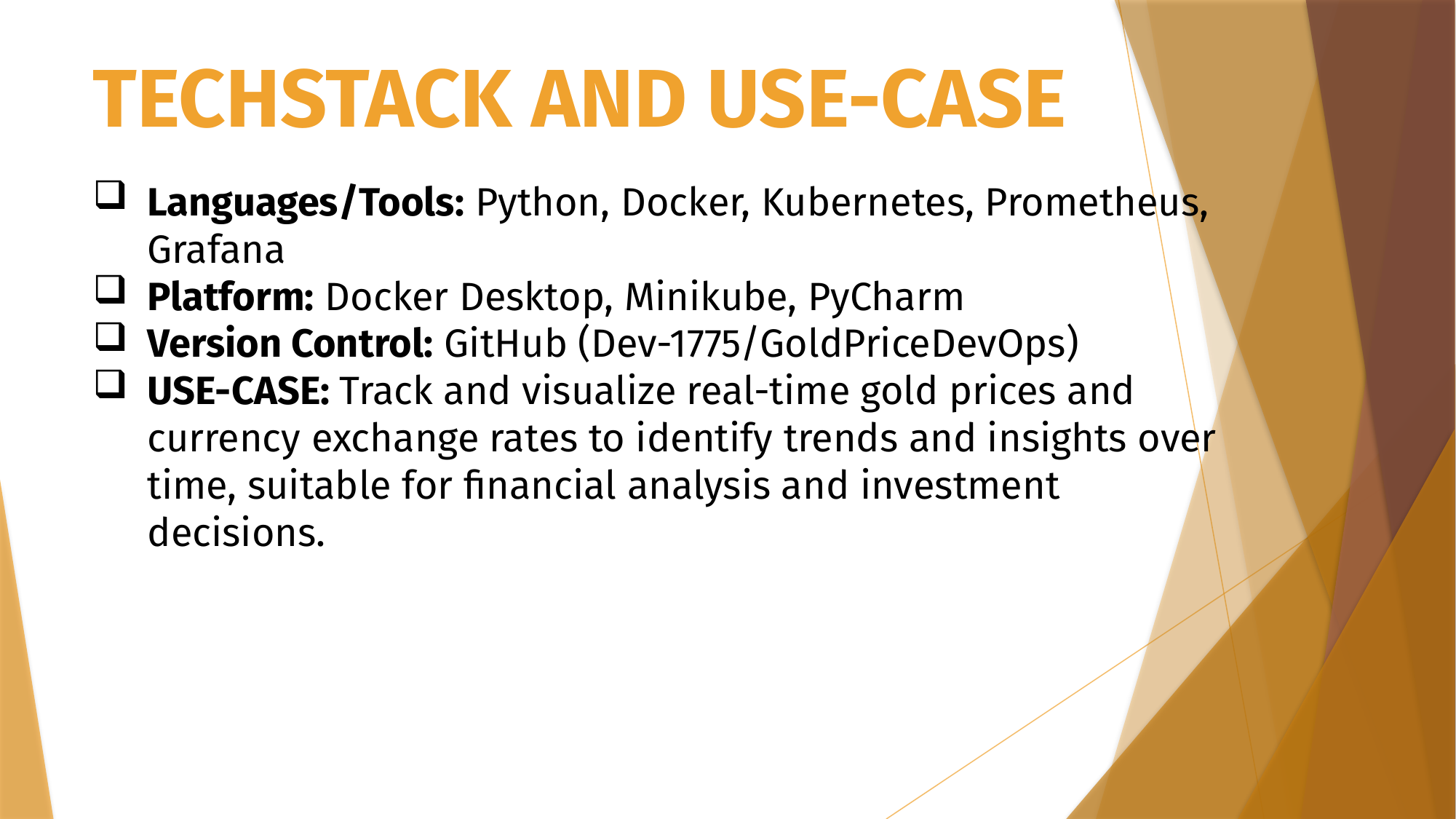

# TECHSTACK AND USE-CASE
Languages/Tools: Python, Docker, Kubernetes, Prometheus, Grafana
Platform: Docker Desktop, Minikube, PyCharm
Version Control: GitHub (Dev-1775/GoldPriceDevOps)
USE-CASE: Track and visualize real-time gold prices and currency exchange rates to identify trends and insights over time, suitable for financial analysis and investment decisions.